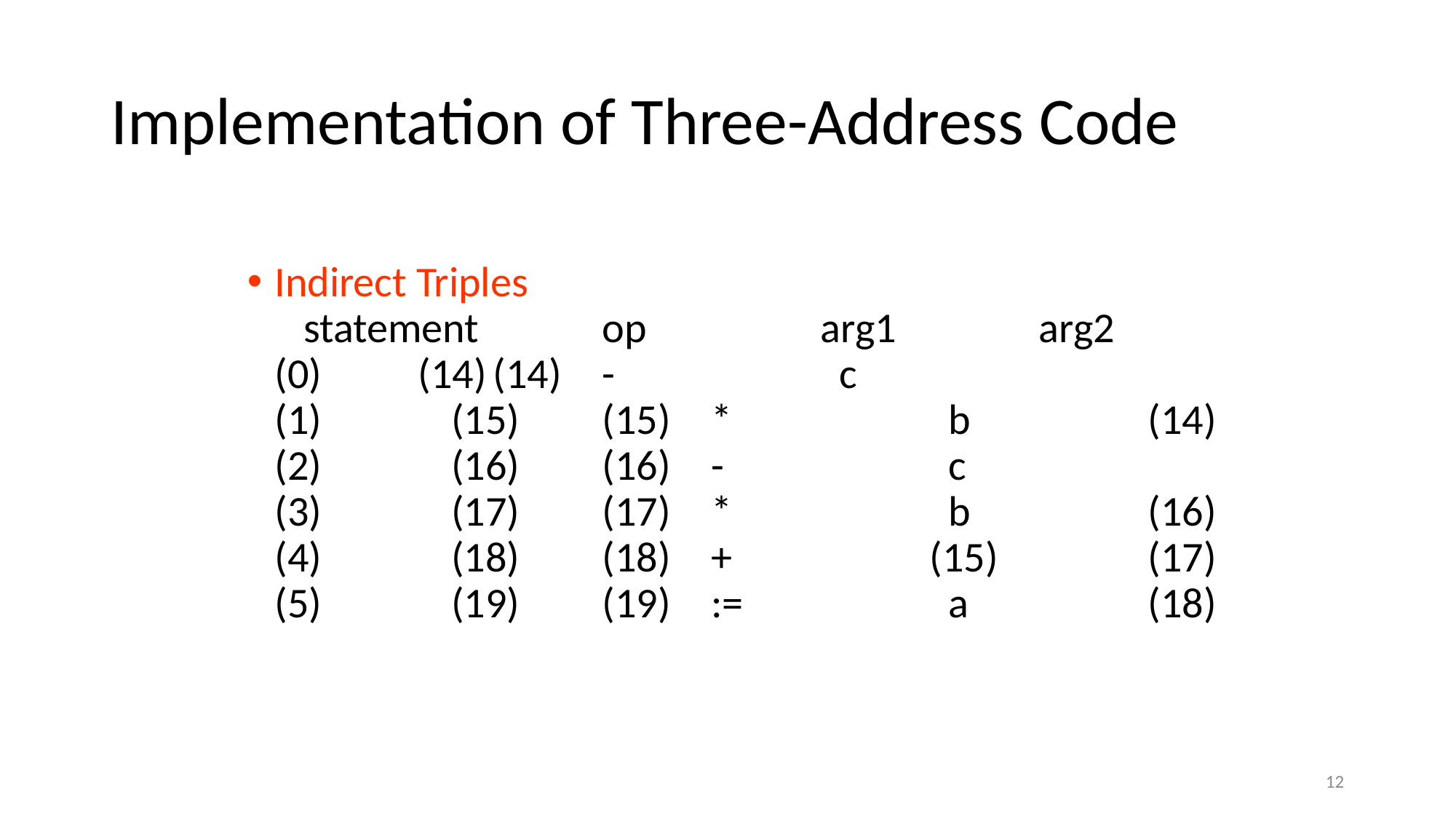

# Implementation of Three-Address Code
Indirect Triples
   statement		op		arg1		arg2
(0)          (14)	(14)	-		  c
(1)	       (15)	(15)	*		  b		(14)
(2)	       (16)	(16)	-		  c
(3)	       (17)	(17)	*		  b		(16)
(4)	       (18)	(18)	+		(15)		(17)
(5)	       (19)	(19)	:=		  a		(18)
12